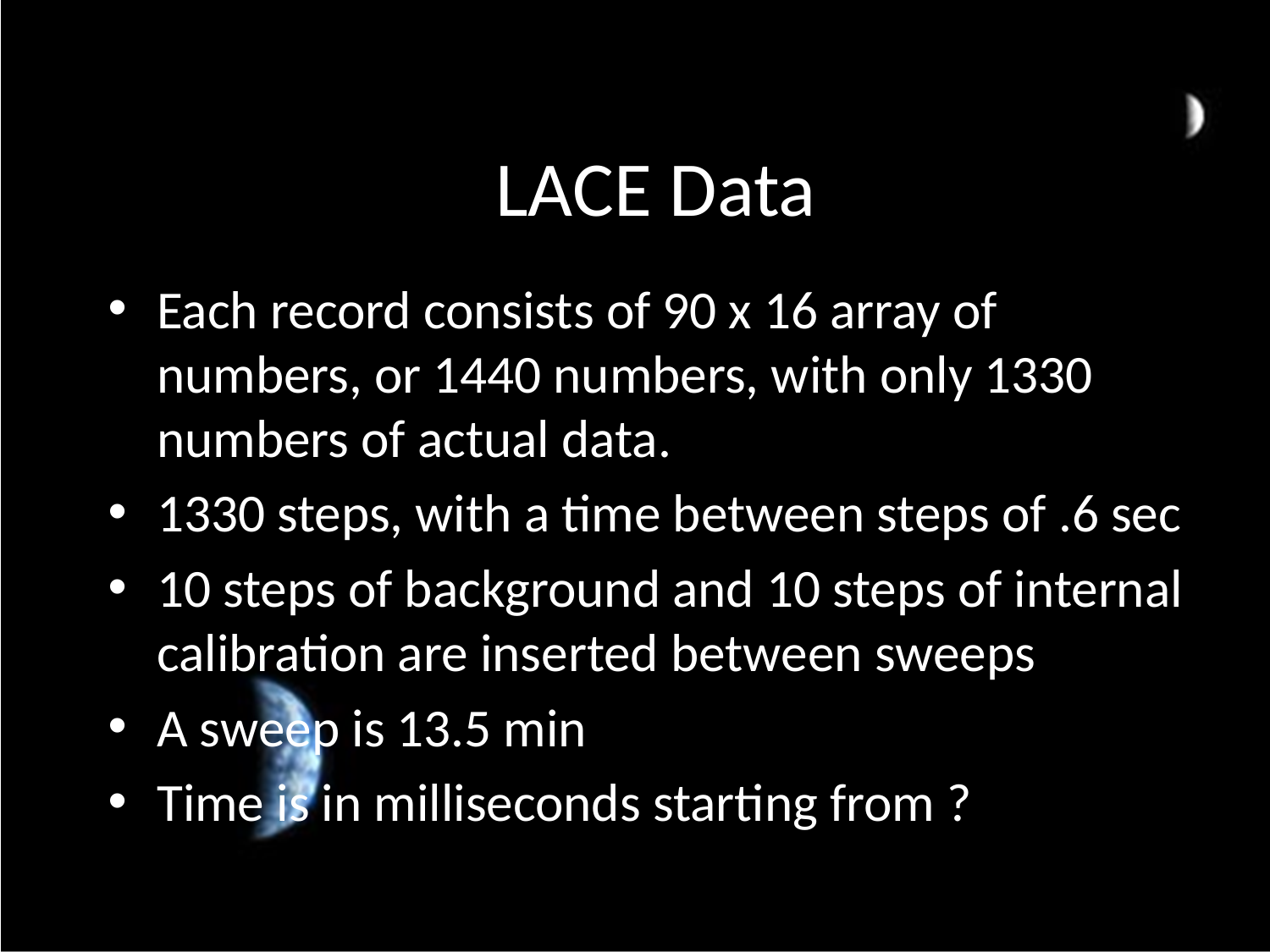

# LACE Data
Each record consists of 90 x 16 array of numbers, or 1440 numbers, with only 1330 numbers of actual data.
1330 steps, with a time between steps of .6 sec
10 steps of background and 10 steps of internal calibration are inserted between sweeps
A sweep is 13.5 min
Time is in milliseconds starting from ?